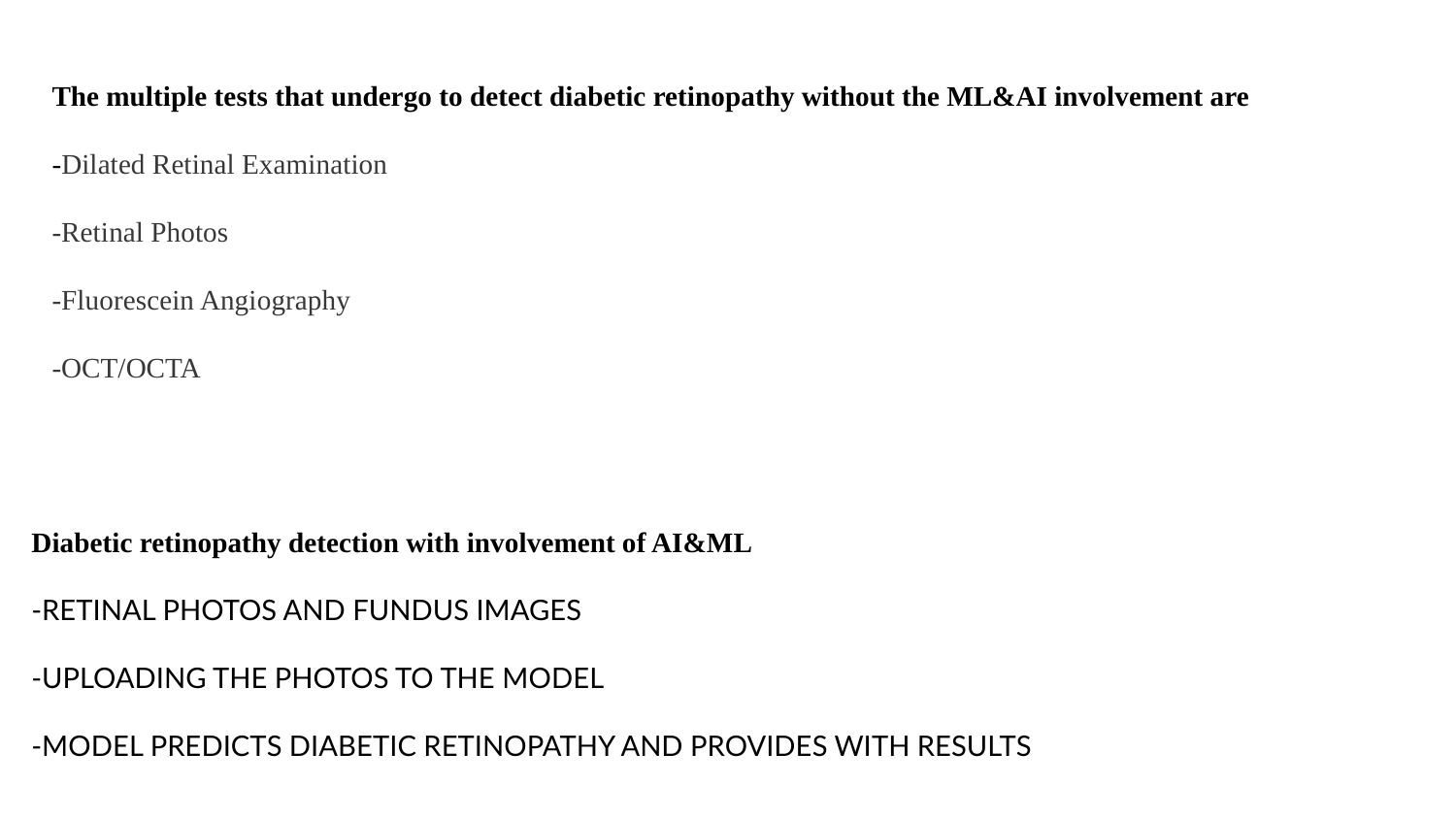

The multiple tests that undergo to detect diabetic retinopathy without the ML&AI involvement are

-Dilated Retinal Examination

-Retinal Photos

-Fluorescein Angiography

-OCT/OCTA

Diabetic retinopathy detection with involvement of AI&ML

-RETINAL PHOTOS AND FUNDUS IMAGES

-UPLOADING THE PHOTOS TO THE MODEL

-MODEL PREDICTS DIABETIC RETINOPATHY AND PROVIDES WITH RESULTS